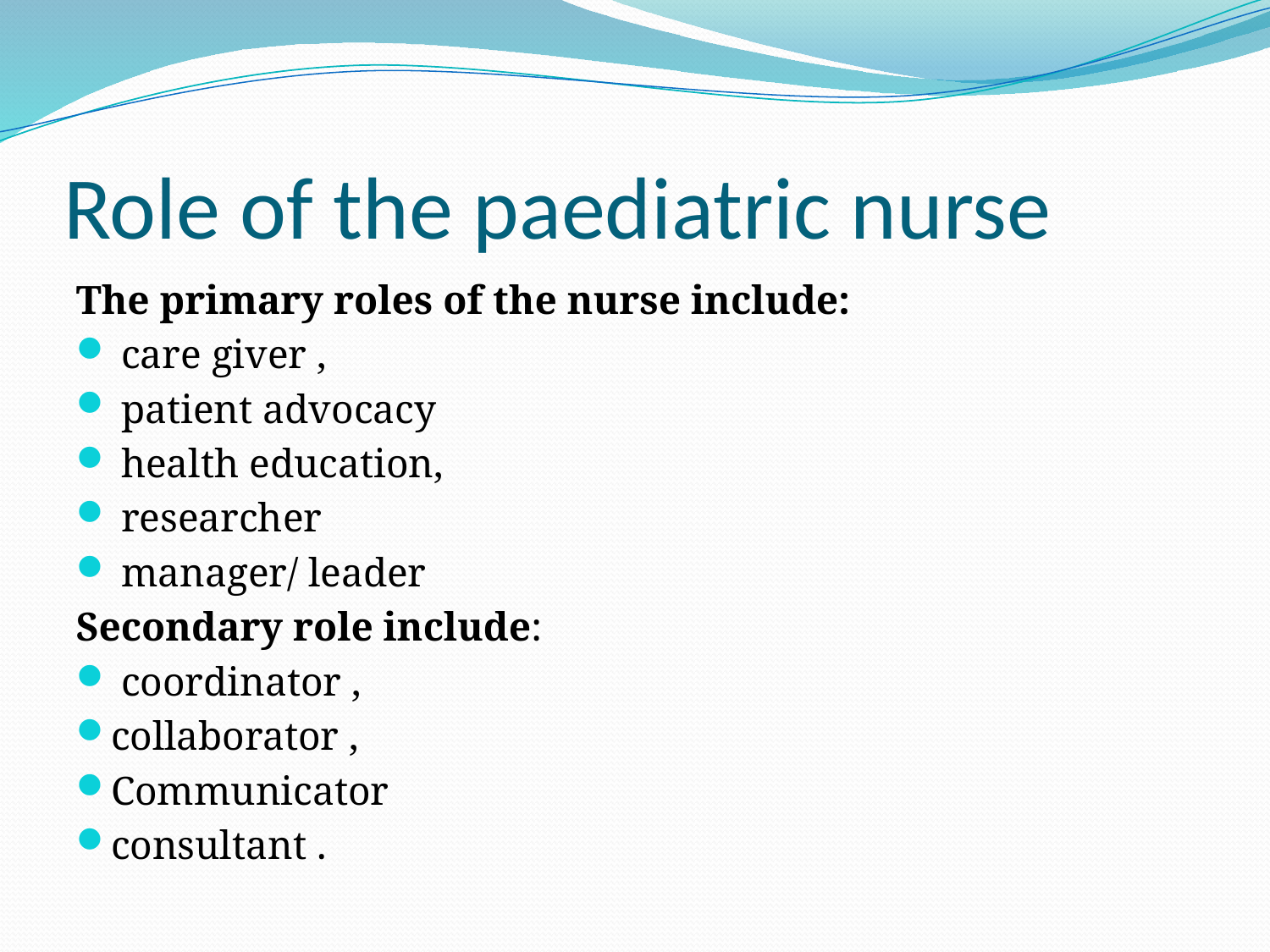

# Role of the paediatric nurse
The primary roles of the nurse include:
 care giver ,
 patient advocacy
 health education,
 researcher
 manager/ leader
Secondary role include:
 coordinator ,
collaborator ,
Communicator
consultant .